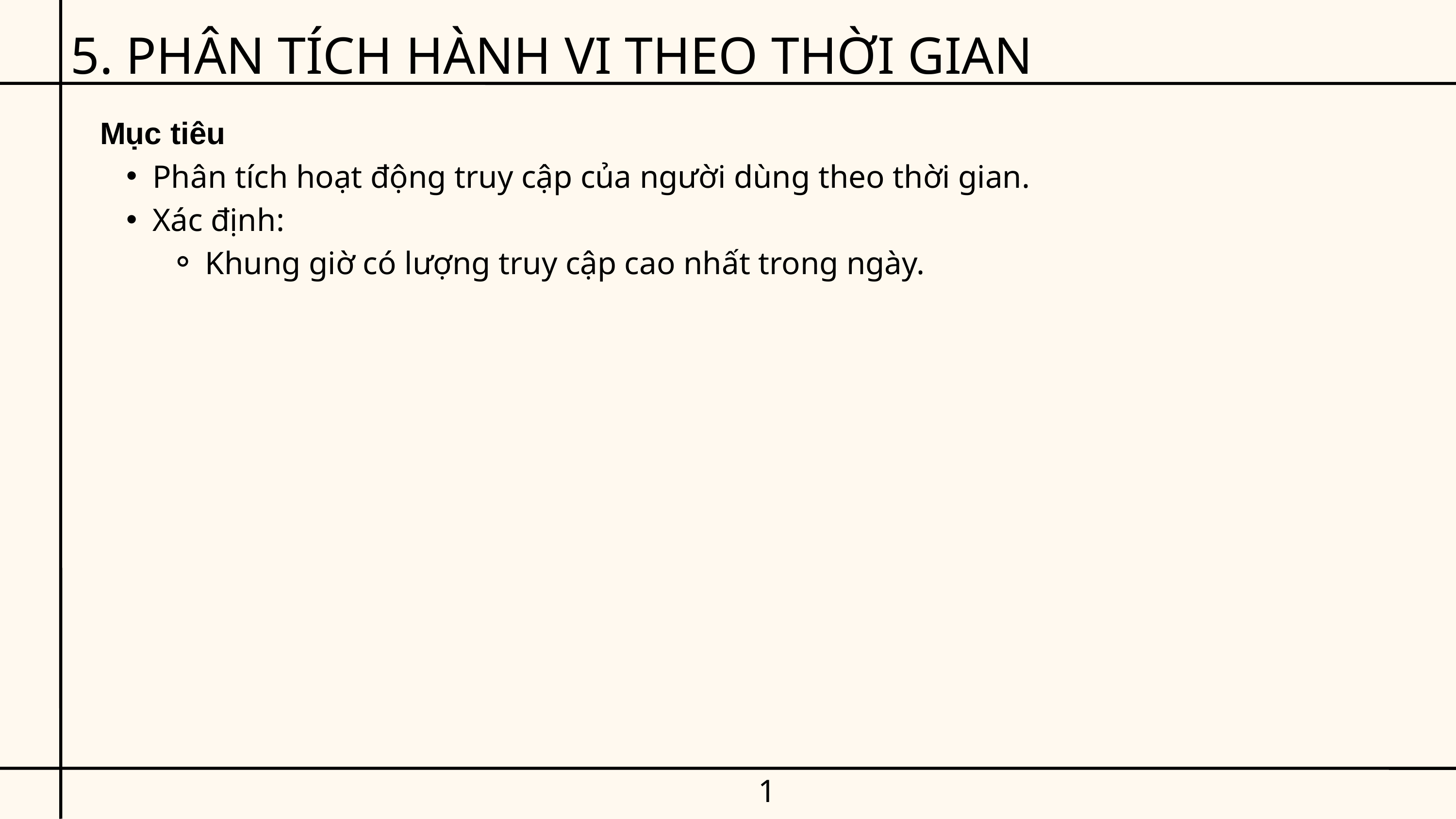

5. PHÂN TÍCH HÀNH VI THEO THỜI GIAN

Mục tiêu
Phân tích hoạt động truy cập của người dùng theo thời gian.
Xác định:
Khung giờ có lượng truy cập cao nhất trong ngày.

17